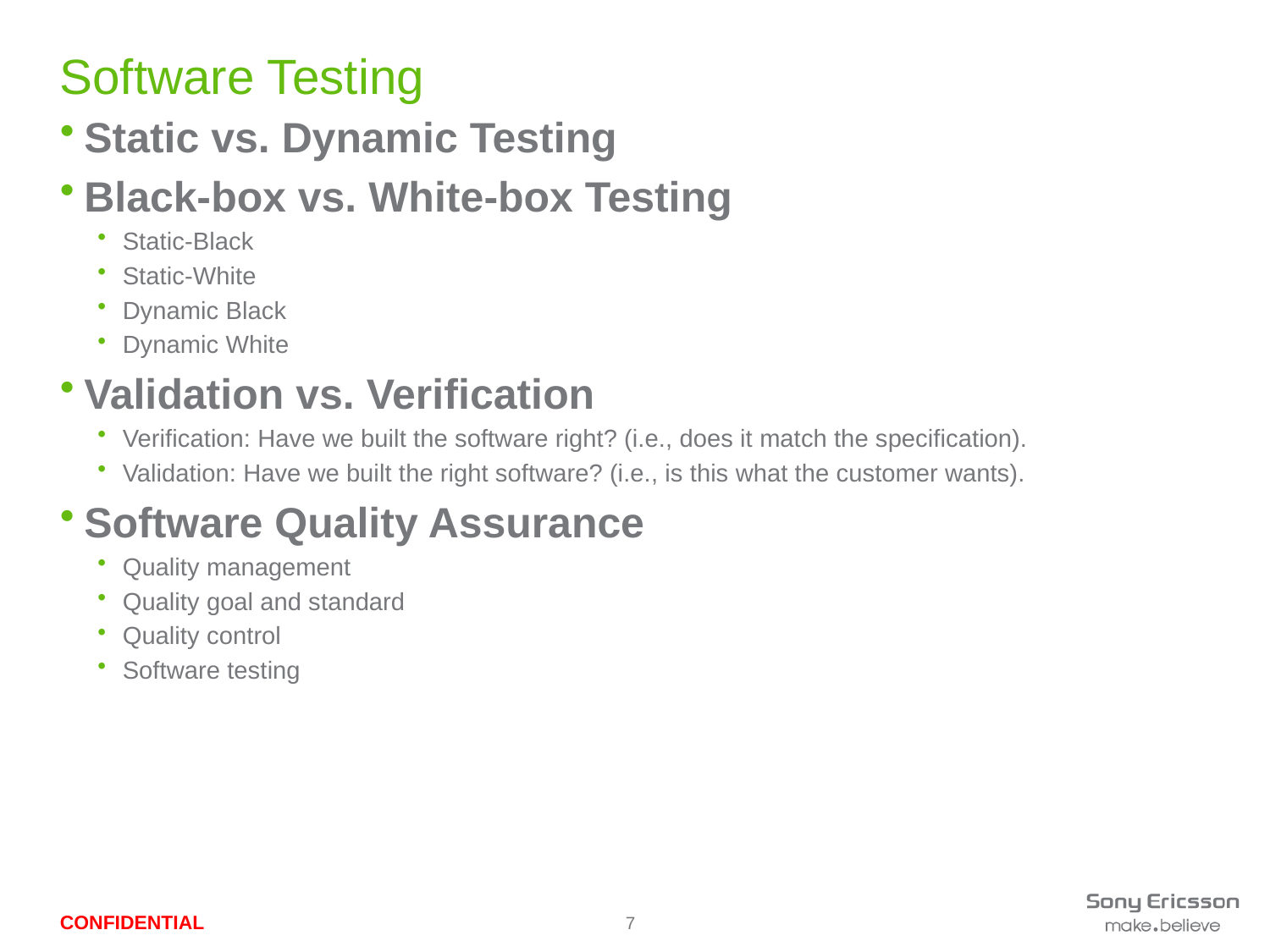

# Software Testing
Static vs. Dynamic Testing
Black-box vs. White-box Testing
Static-Black
Static-White
Dynamic Black
Dynamic White
Validation vs. Verification
Verification: Have we built the software right? (i.e., does it match the specification).
Validation: Have we built the right software? (i.e., is this what the customer wants).
Software Quality Assurance
Quality management
Quality goal and standard
Quality control
Software testing